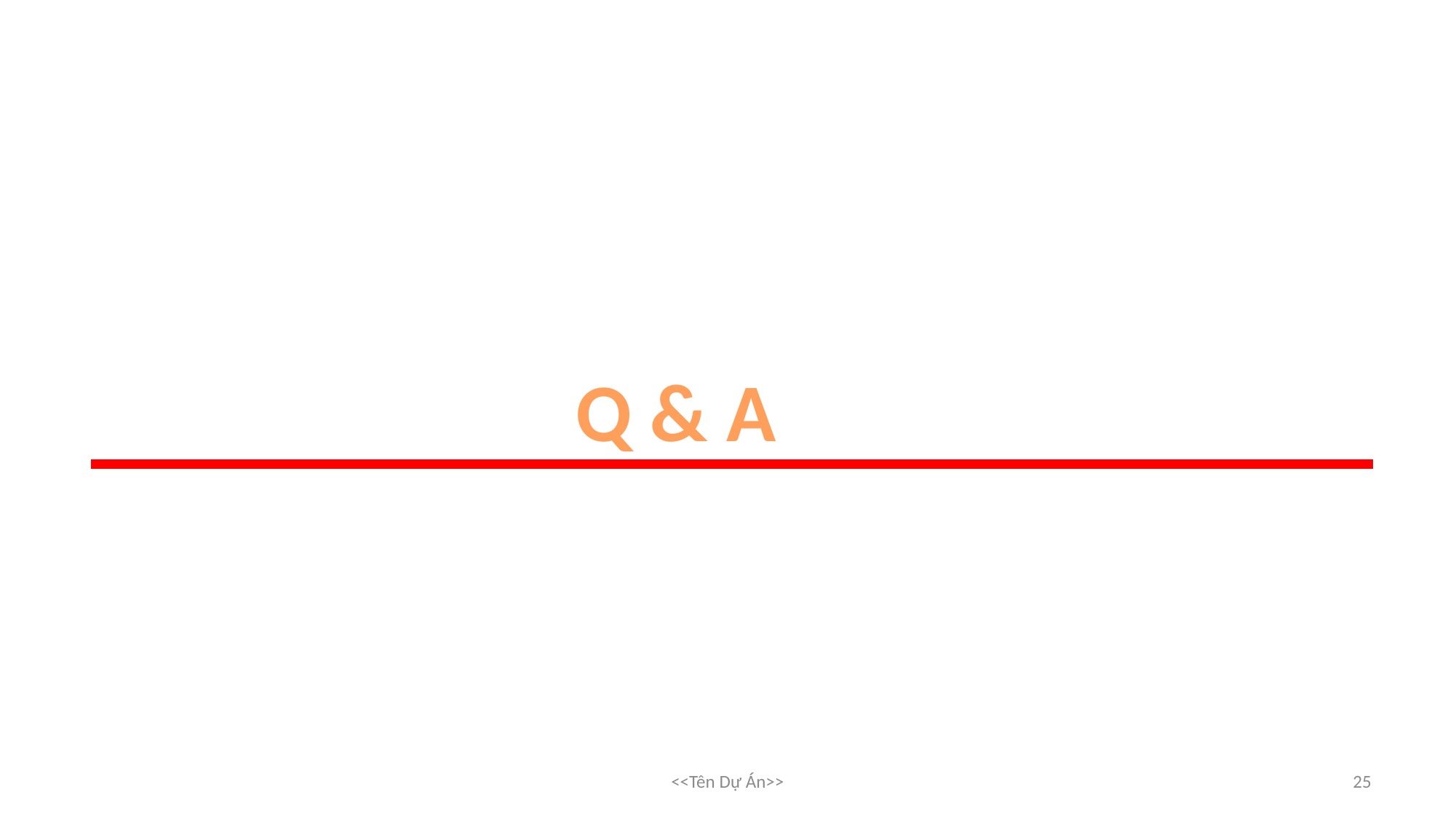

Q & A
<<Tên Dự Án>>
25